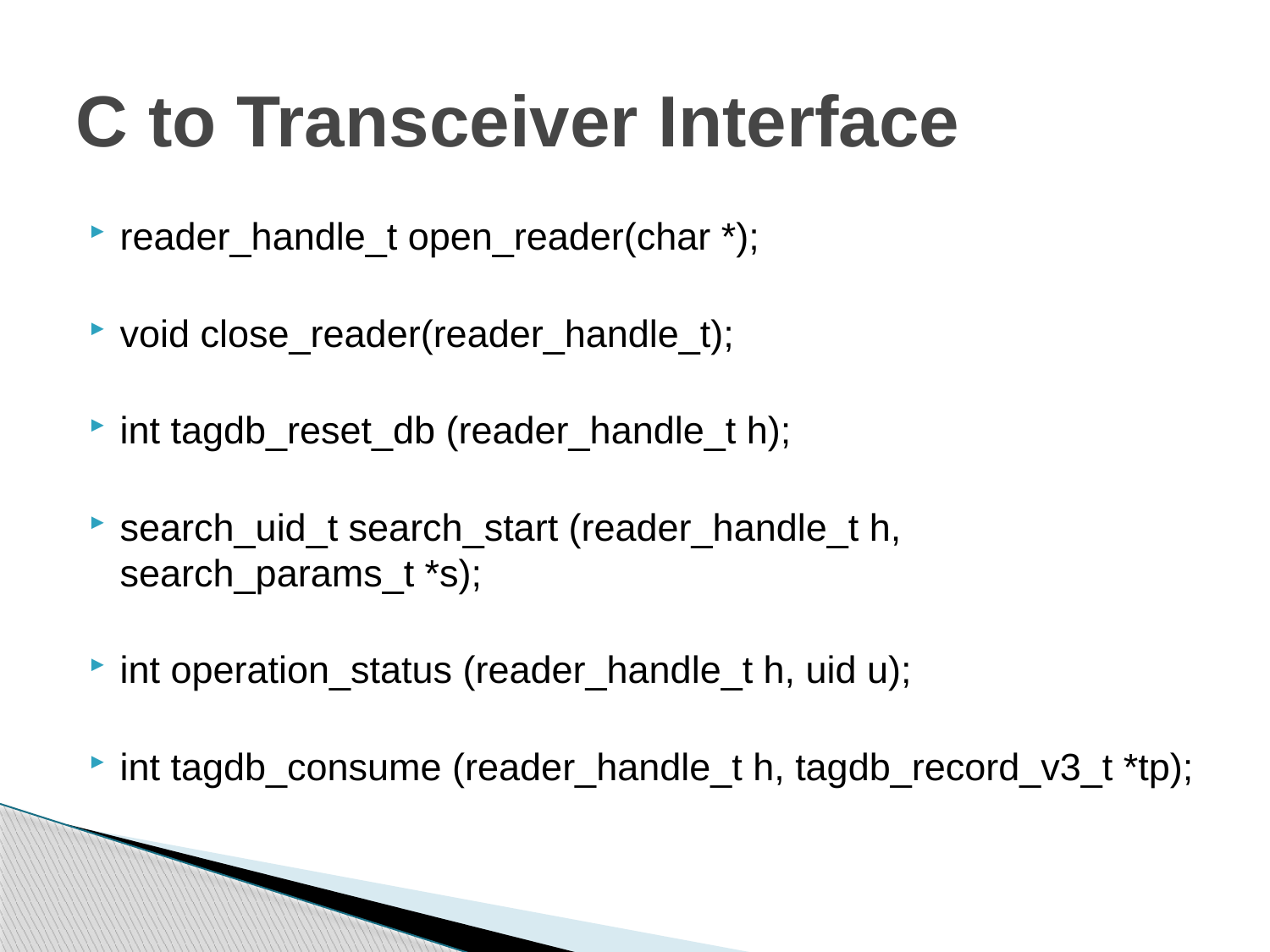

# C to Transceiver Interface
reader_handle_t open_reader(char *);
void close_reader(reader_handle_t);
int tagdb_reset_db (reader_handle_t h);
search_uid_t search_start (reader_handle_t h, search_params_t *s);
int operation_status (reader_handle_t h, uid u);
int tagdb_consume (reader_handle_t h, tagdb_record_v3_t *tp);